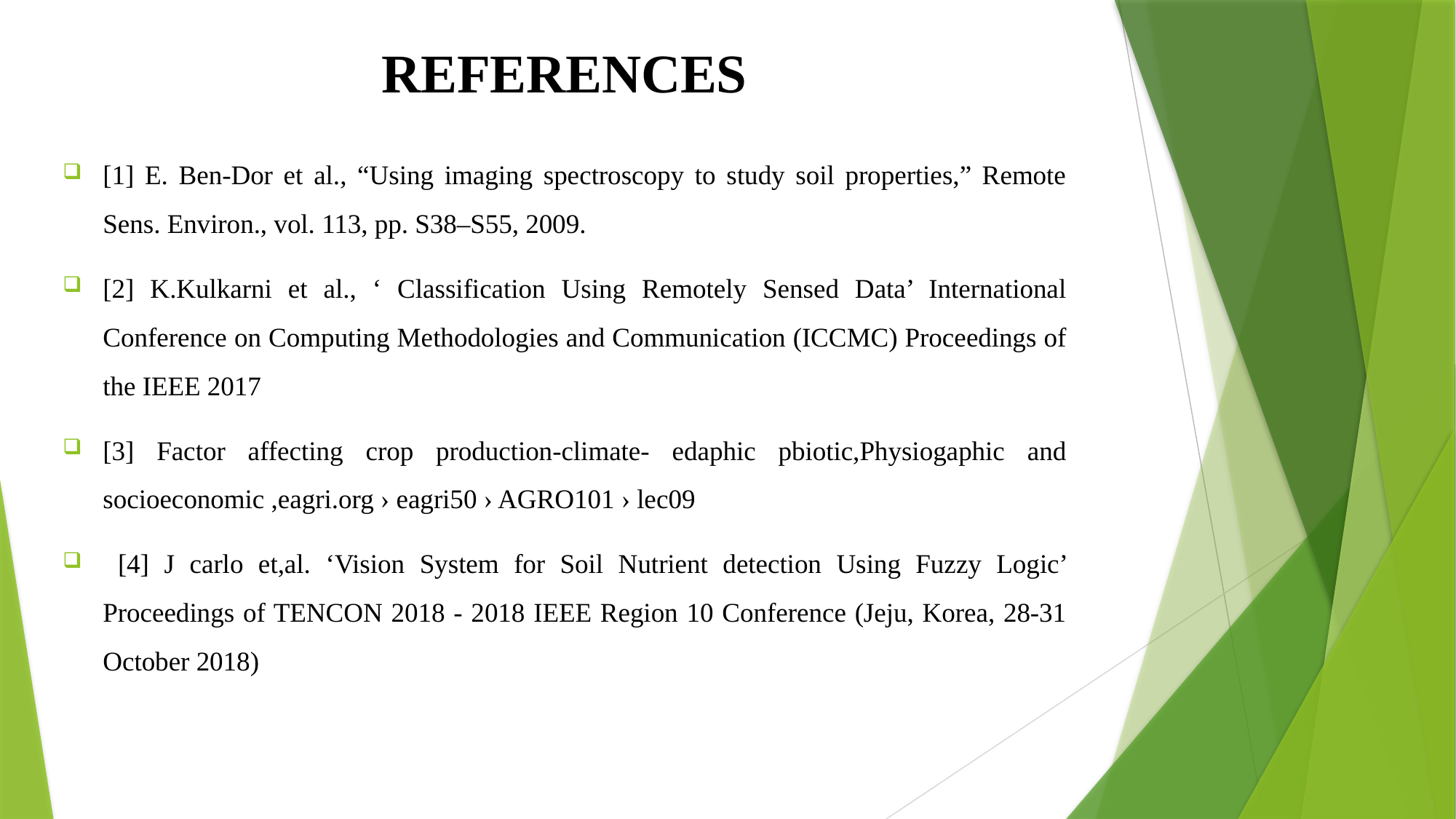

# REFERENCES
[1] E. Ben-Dor et al., “Using imaging spectroscopy to study soil properties,” Remote Sens. Environ., vol. 113, pp. S38–S55, 2009.
[2] K.Kulkarni et al., ‘ Classification Using Remotely Sensed Data’ International Conference on Computing Methodologies and Communication (ICCMC) Proceedings of the IEEE 2017
[3] Factor affecting crop production-climate- edaphic pbiotic,Physiogaphic and socioeconomic ,eagri.org › eagri50 › AGRO101 › lec09
 [4] J carlo et,al. ‘Vision System for Soil Nutrient detection Using Fuzzy Logic’ Proceedings of TENCON 2018 - 2018 IEEE Region 10 Conference (Jeju, Korea, 28-31 October 2018)